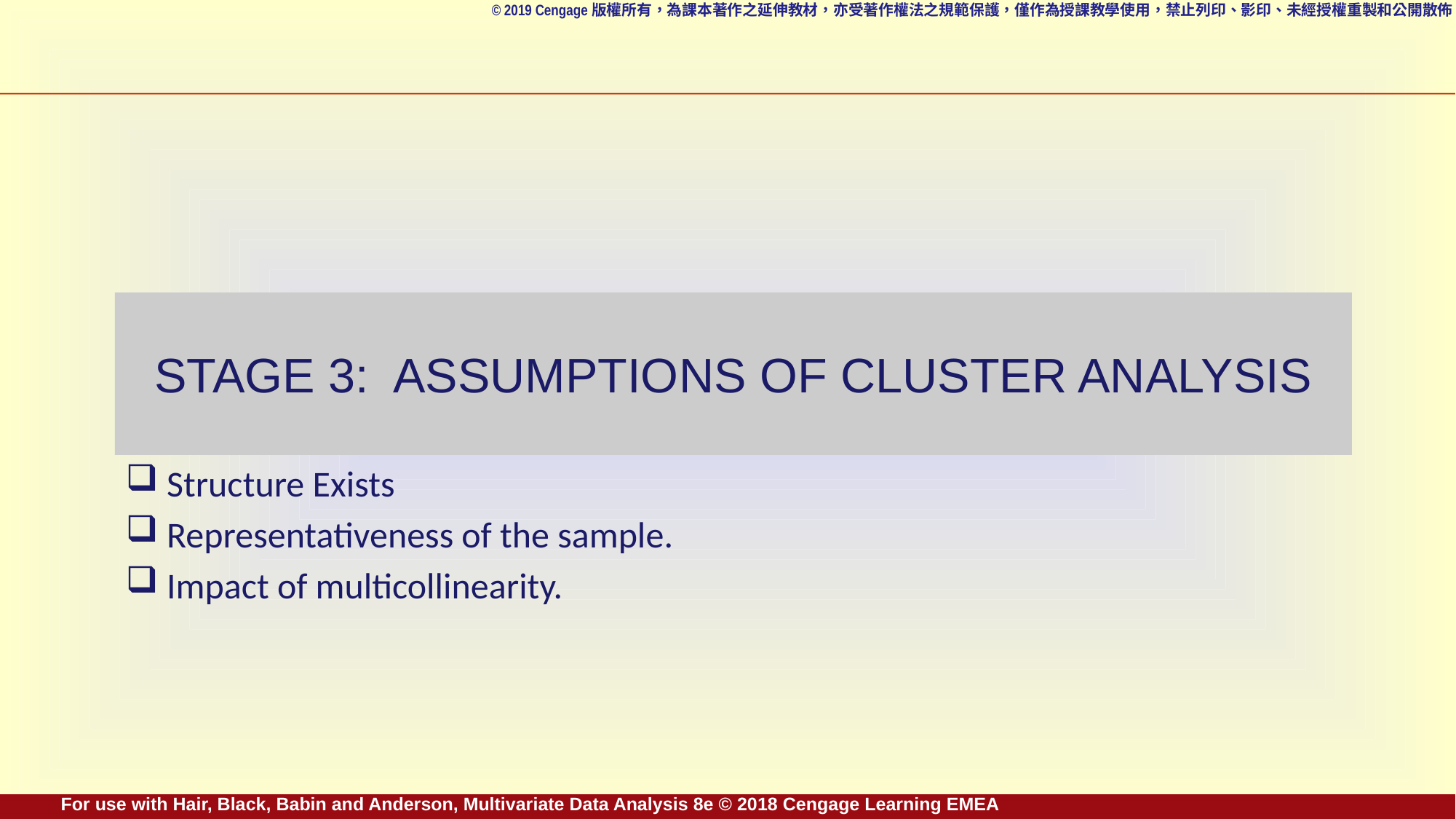

# Stage 3:  Assumptions of Cluster Analysis
Structure Exists
Representativeness of the sample.
Impact of multicollinearity.

For use with Hair, Black, Babin and Anderson, Multivariate Data Analysis 8e © 2018 Cengage Learning EMEA